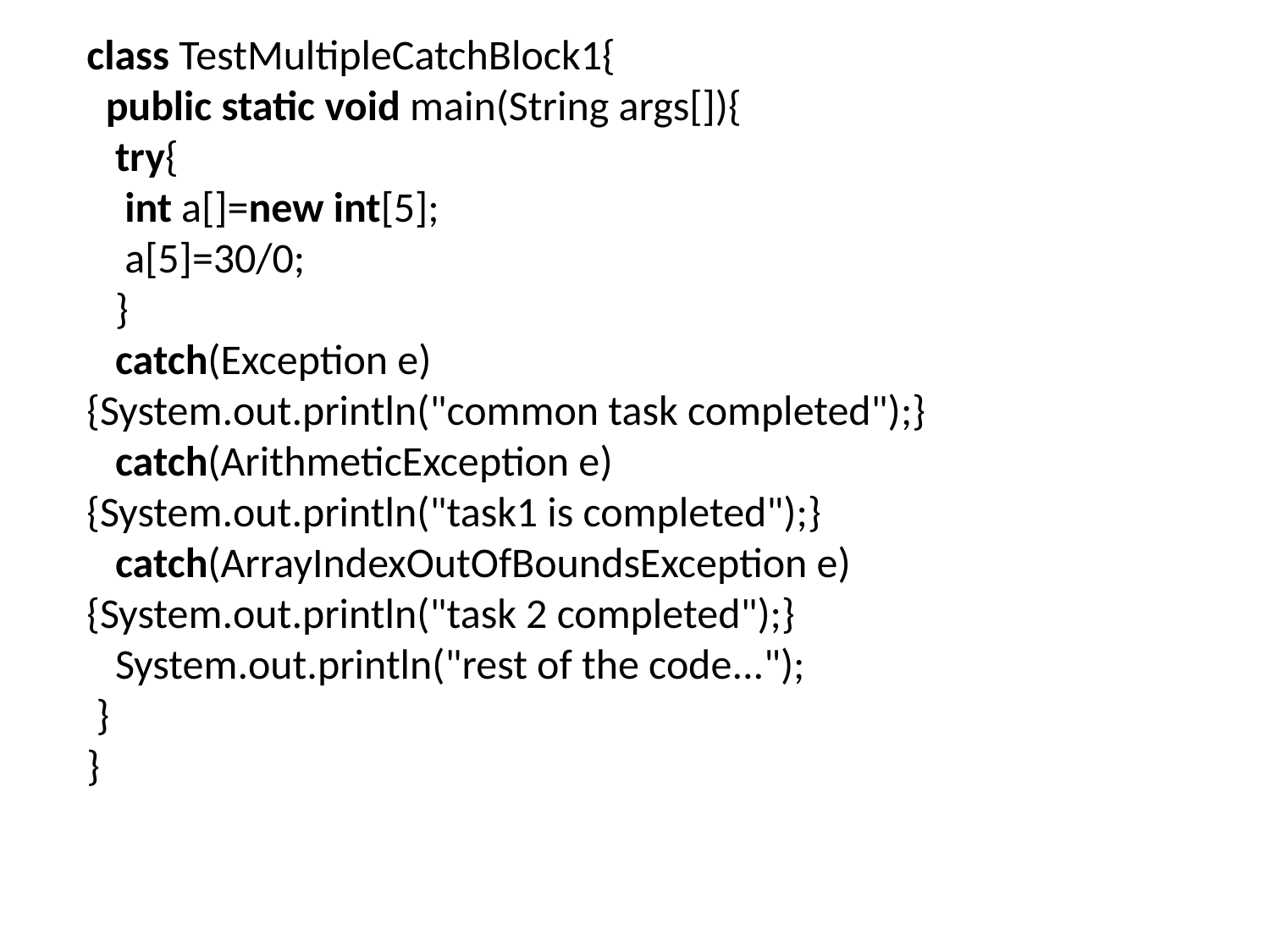

class TestMultipleCatchBlock1{
  public static void main(String args[]){
   try{
    int a[]=new int[5];
    a[5]=30/0;
   }
   catch(Exception e)
{System.out.println("common task completed");}
   catch(ArithmeticException e)
{System.out.println("task1 is completed");}
   catch(ArrayIndexOutOfBoundsException e)
{System.out.println("task 2 completed");}
   System.out.println("rest of the code...");
 }
}